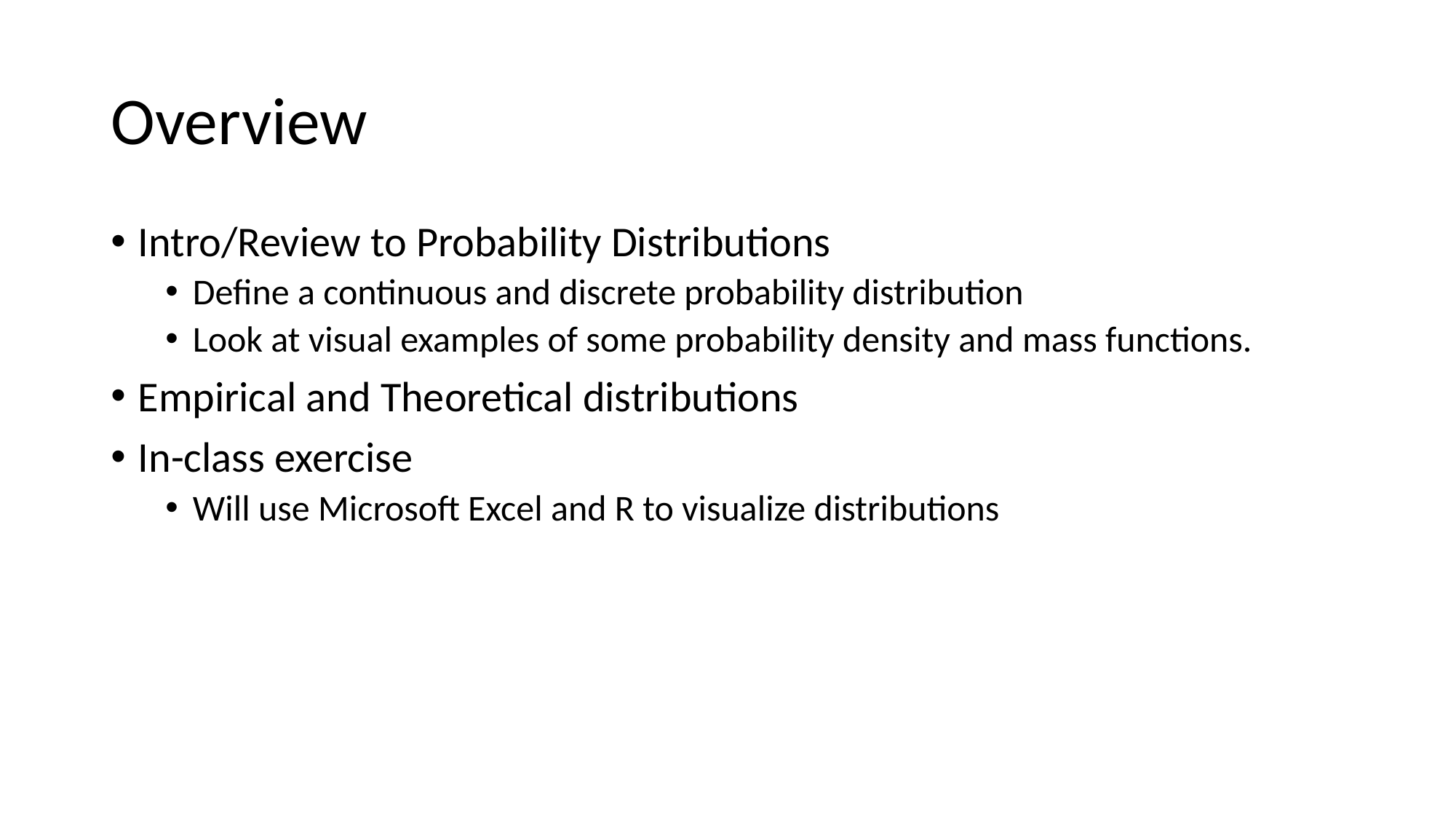

# Overview
Intro/Review to Probability Distributions
Define a continuous and discrete probability distribution
Look at visual examples of some probability density and mass functions.
Empirical and Theoretical distributions
In-class exercise
Will use Microsoft Excel and R to visualize distributions